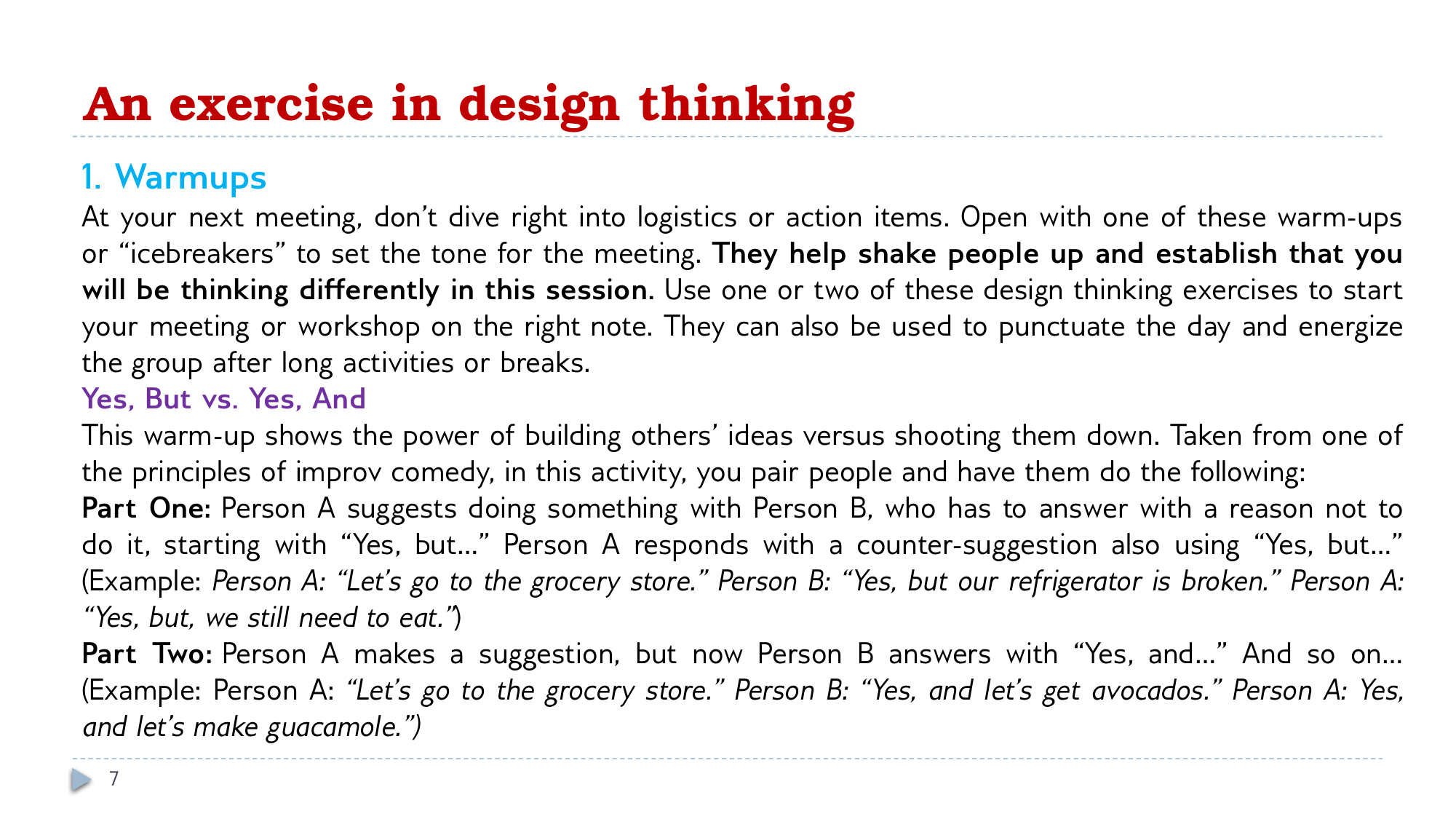

# An exercise in design thinking
1. Warmups
At your next meeting, don’t dive right into logistics or action items. Open with one of these warm-ups or “icebreakers” to set the tone for the meeting. They help shake people up and establish that you will be thinking differently in this session. Use one or two of these design thinking exercises to start your meeting or workshop on the right note. They can also be used to punctuate the day and energize the group after long activities or breaks.
Yes, But vs. Yes, And
This warm-up shows the power of building others’ ideas versus shooting them down. Taken from one of the principles of improv comedy, in this activity, you pair people and have them do the following:
Part One: Person A suggests doing something with Person B, who has to answer with a reason not to do it, starting with “Yes, but…” Person A responds with a counter-suggestion also using “Yes, but…” (Example: Person A: “Let’s go to the grocery store.” Person B: “Yes, but our refrigerator is broken.” Person A: “Yes, but, we still need to eat.”)
Part Two: Person A makes a suggestion, but now Person B answers with “Yes, and…” And so on… (Example: Person A: “Let’s go to the grocery store.” Person B: “Yes, and let’s get avocados.” Person A: Yes, and let’s make guacamole.”)

7